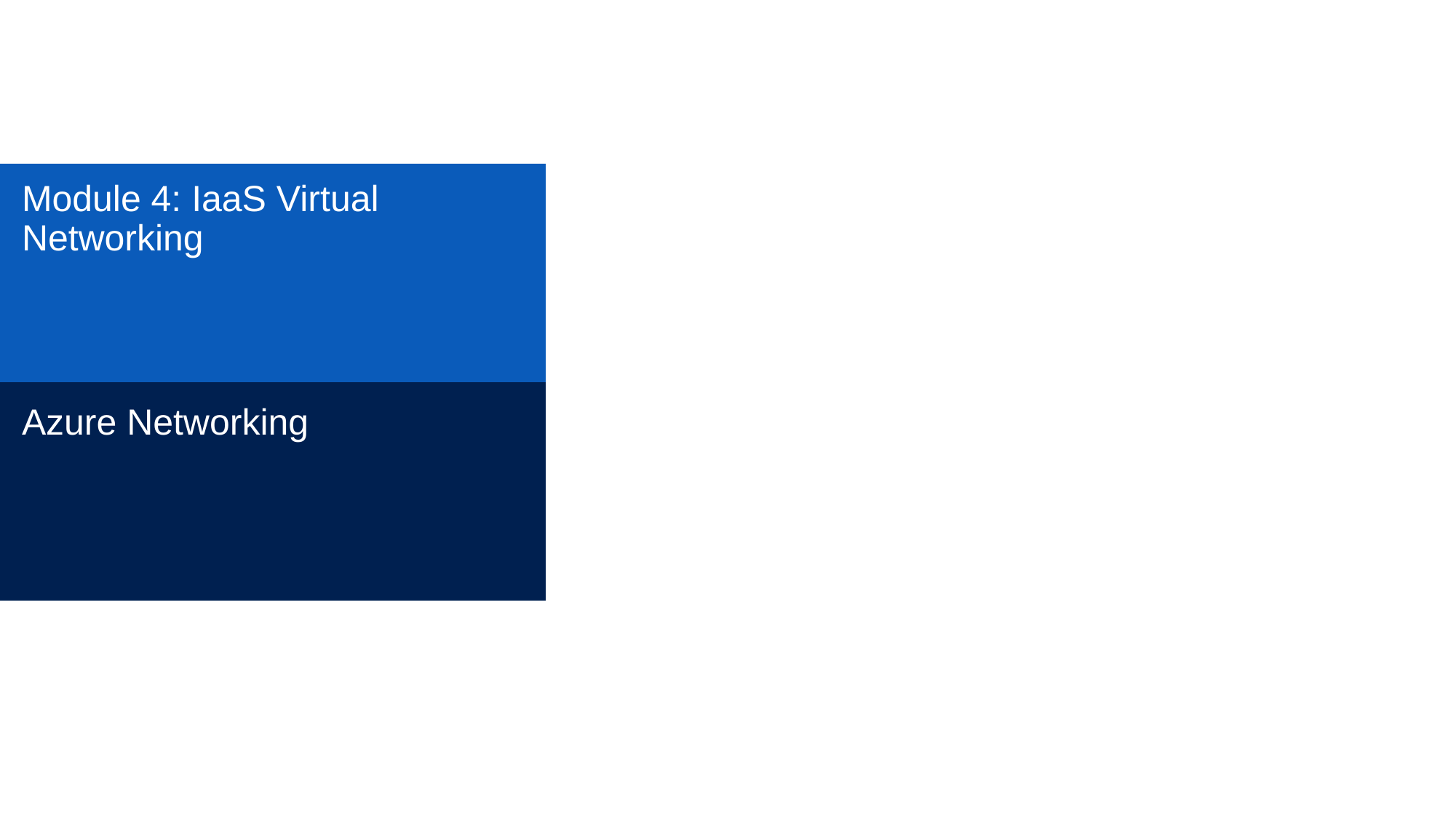

# Module 4: IaaS Virtual Networking
Azure Networking